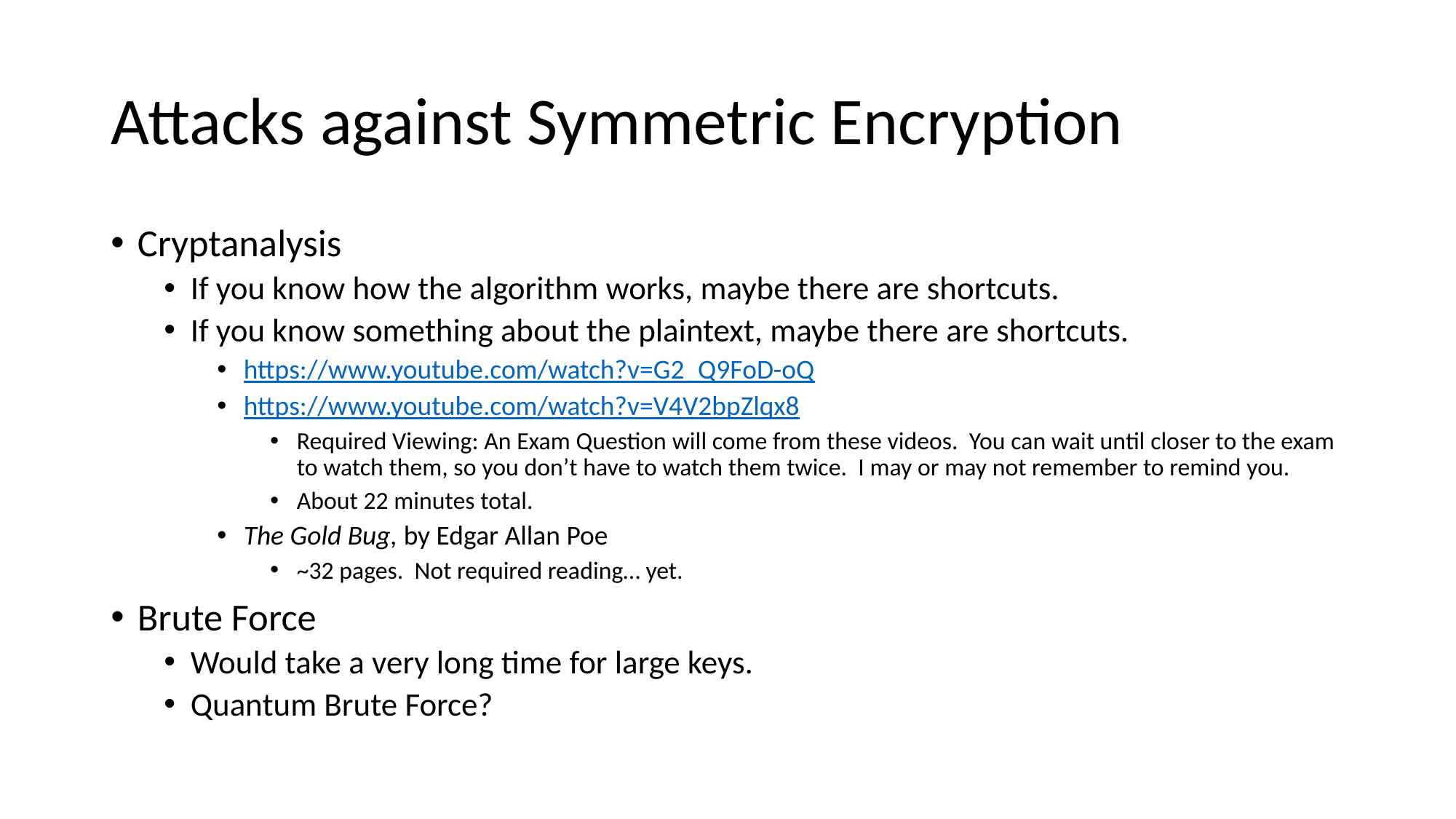

# Attacks against Symmetric Encryption
Cryptanalysis
If you know how the algorithm works, maybe there are shortcuts.
If you know something about the plaintext, maybe there are shortcuts.
https://www.youtube.com/watch?v=G2_Q9FoD-oQ
https://www.youtube.com/watch?v=V4V2bpZlqx8
Required Viewing: An Exam Question will come from these videos.  You can wait until closer to the exam to watch them, so you don’t have to watch them twice.  I may or may not remember to remind you.
About 22 minutes total.
The Gold Bug, by Edgar Allan Poe
~32 pages.  Not required reading… yet.
Brute Force
Would take a very long time for large keys.
Quantum Brute Force?